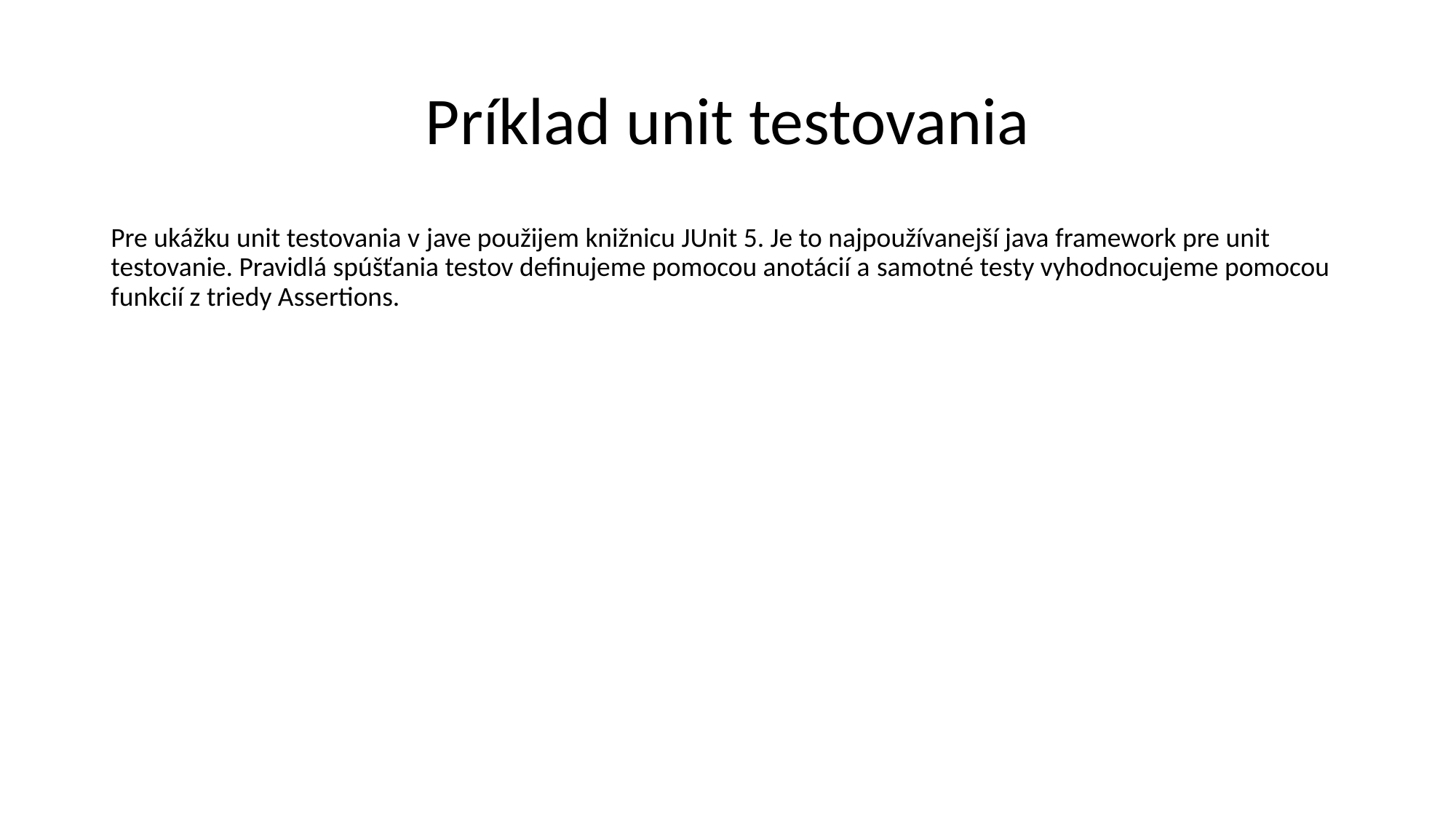

# Príklad unit testovania
Pre ukážku unit testovania v jave použijem knižnicu JUnit 5. Je to najpoužívanejší java framework pre unit testovanie. Pravidlá spúšťania testov definujeme pomocou anotácií a samotné testy vyhodnocujeme pomocou funkcií z triedy Assertions.